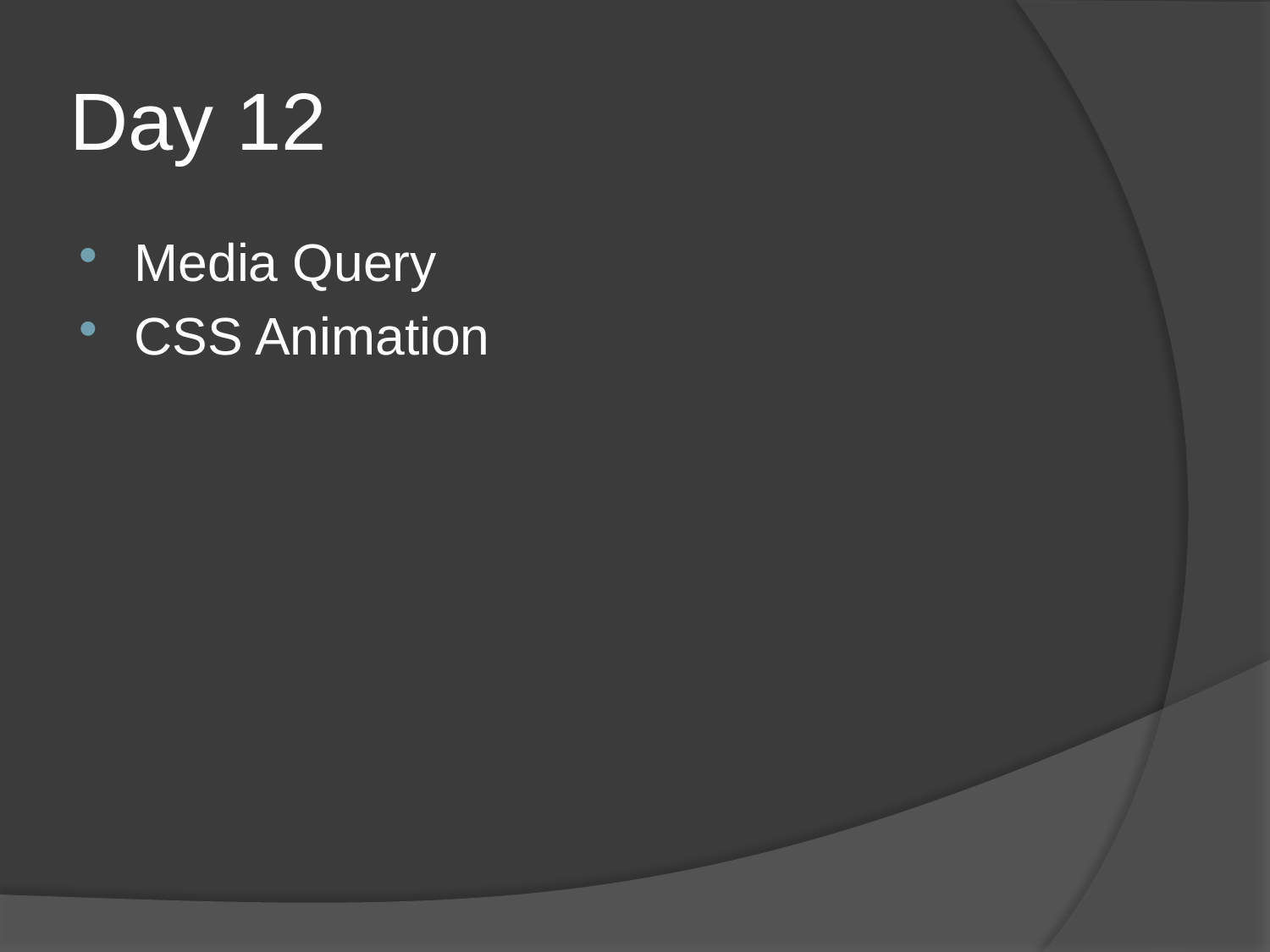

# Day 12
Media Query
CSS Animation